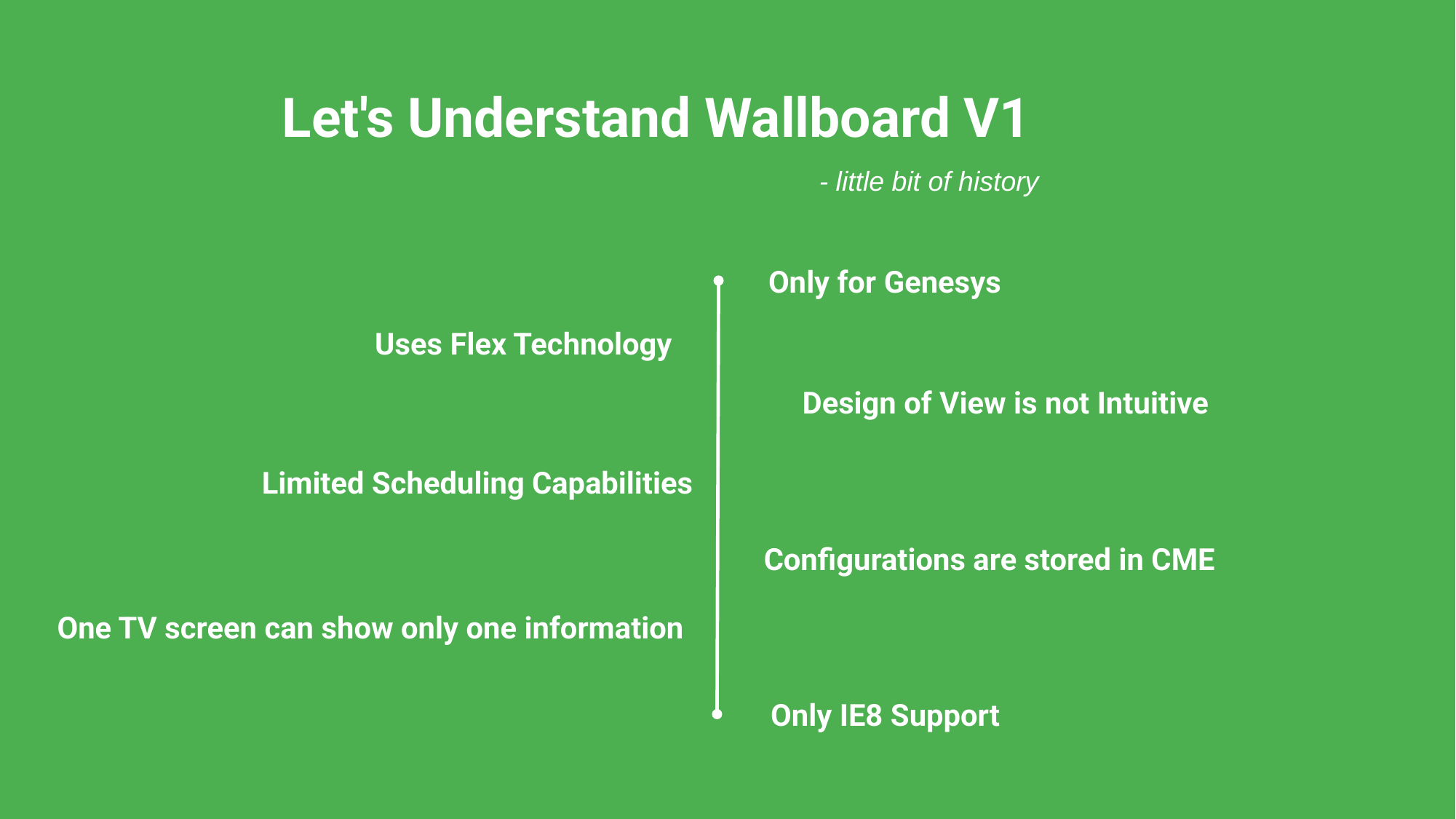

Let's Understand Wallboard V1
- little bit of history
Only for Genesys

Uses Flex Technology
Design of View is not Intuitive
Limited Scheduling Capabilities
Configurations are stored in CME
One TV screen can show only one information
Only IE8 Support